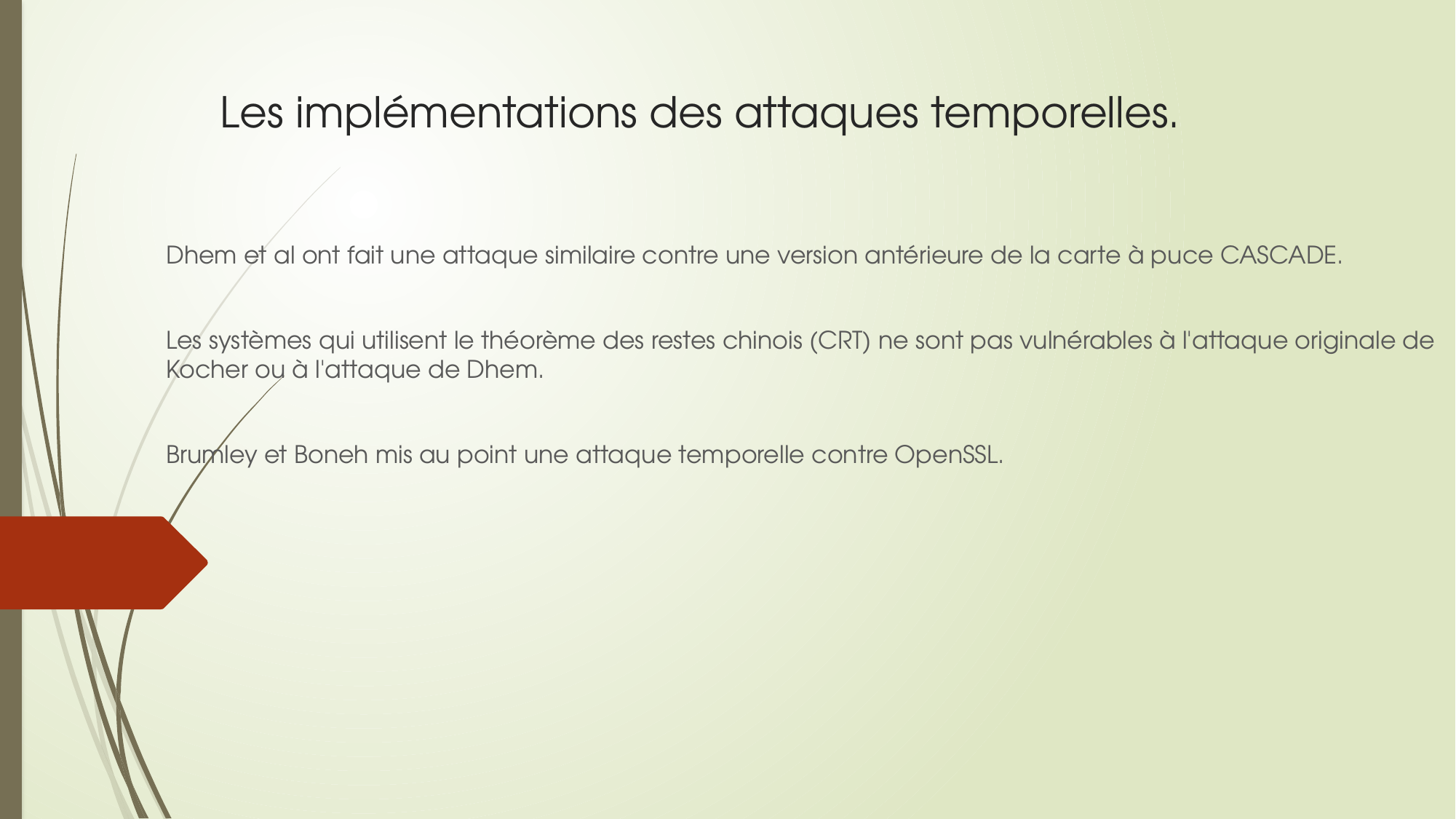

# Les implémentations des attaques temporelles.
Dhem et al ont fait une attaque similaire contre une version antérieure de la carte à puce CASCADE.

Les systèmes qui utilisent le théorème des restes chinois (CRT) ne sont pas vulnérables à l'attaque originale de Kocher ou à l'attaque de Dhem.

Brumley et Boneh mis au point une attaque temporelle contre OpenSSL.